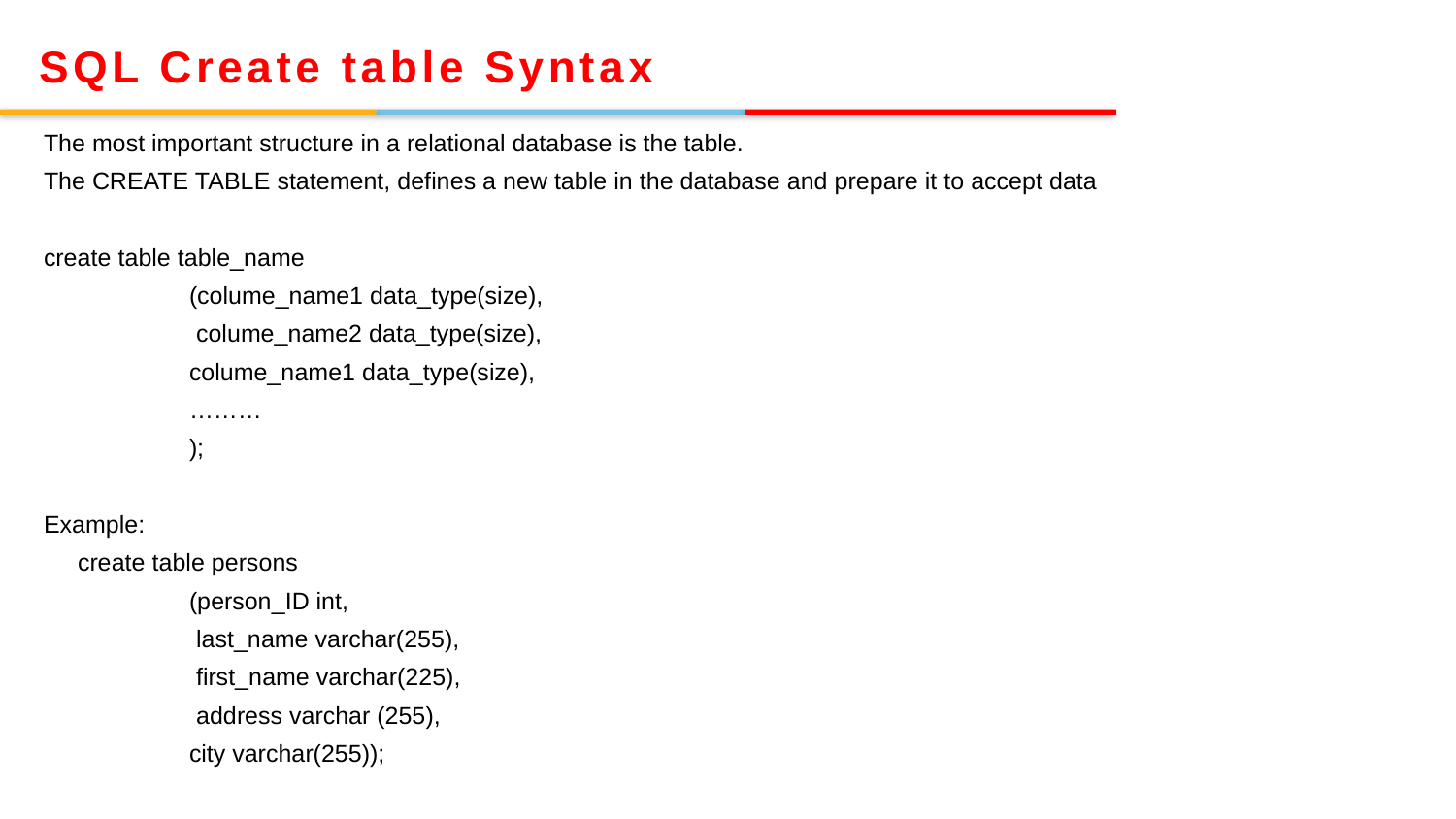

SQL Create table Syntax
The most important structure in a relational database is the table.
The CREATE TABLE statement, defines a new table in the database and prepare it to accept data

create table table_name
	(colume_name1 data_type(size),
         	 colume_name2 data_type(size),
          	colume_name1 data_type(size),
	………
 	);

Example:
     create table persons
	(person_ID int,
	 last_name varchar(255),
         	 first_name varchar(225),
  	 address varchar (255),
          	city varchar(255));